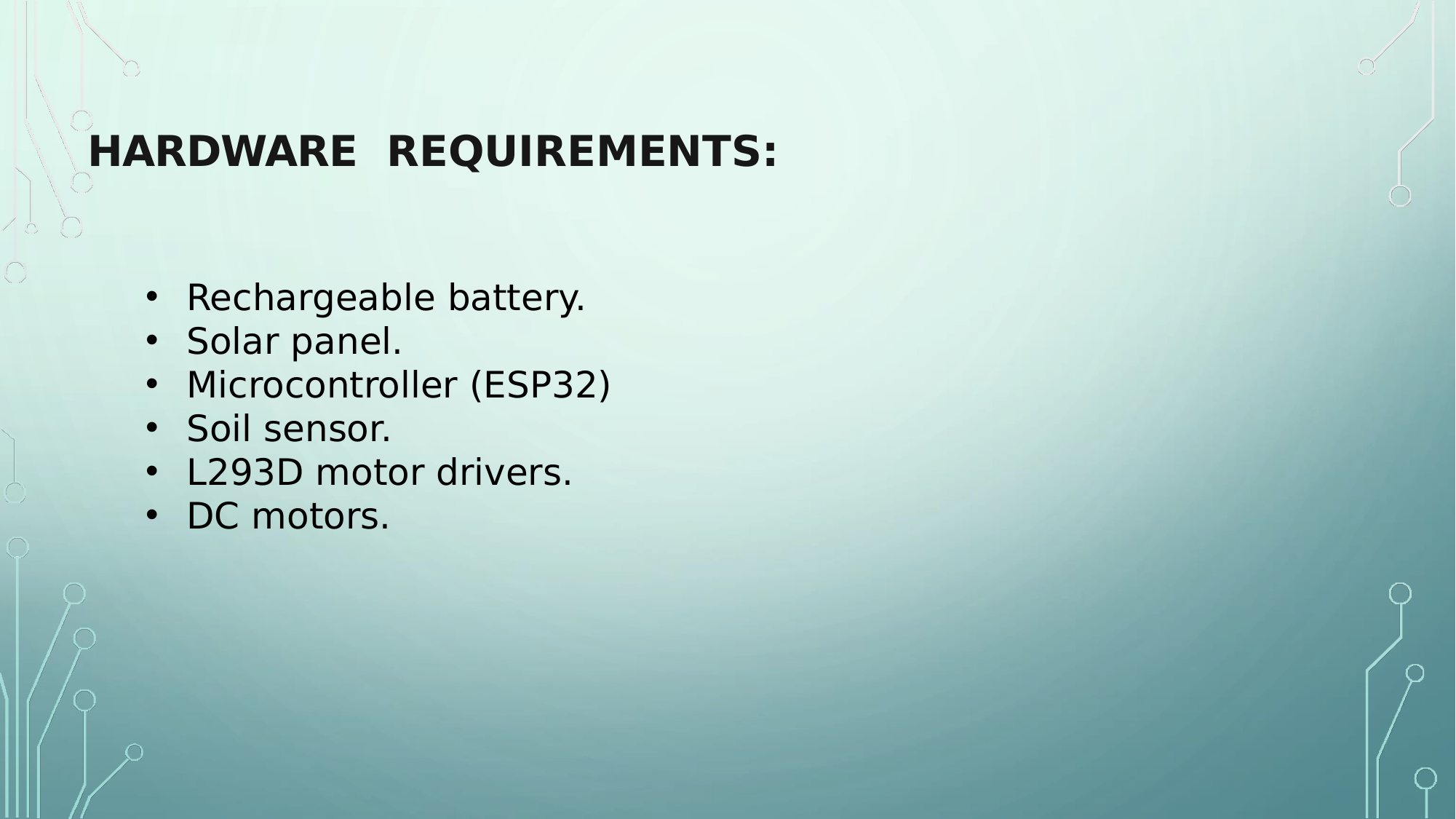

# HARDWARE  REQUIREMENTS:
Rechargeable battery.
Solar panel.
Microcontroller (ESP32)
Soil sensor.
L293D motor drivers.
DC motors.